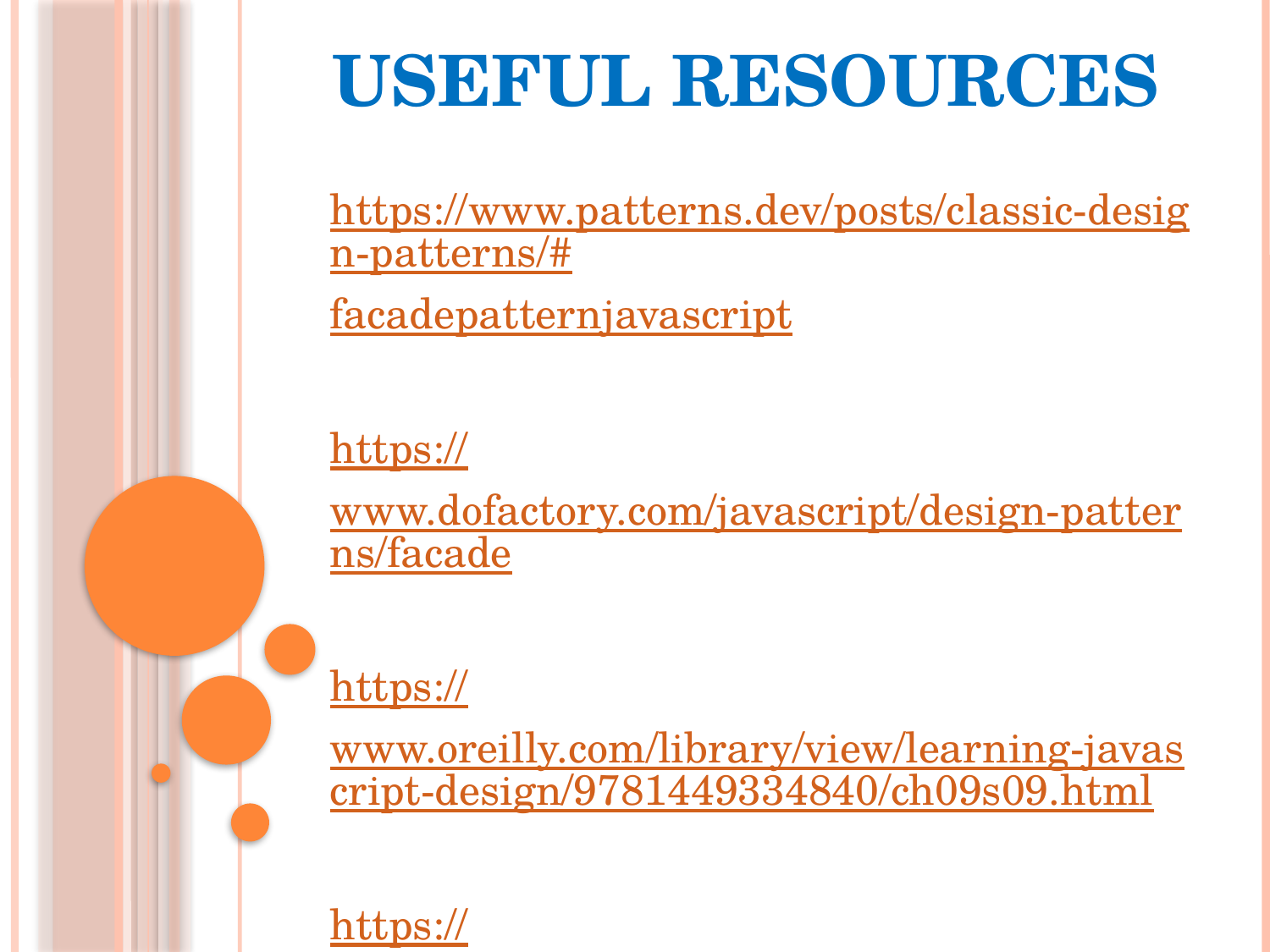

# Useful Resources
https://www.patterns.dev/posts/classic-design-patterns/#facadepatternjavascript

https://www.dofactory.com/javascript/design-patterns/facade

https://www.oreilly.com/library/view/learning-javascript-design/9781449334840/ch09s09.html

https://dev.to/tomekbuszewski/facade-pattern-in-javascript-3on4